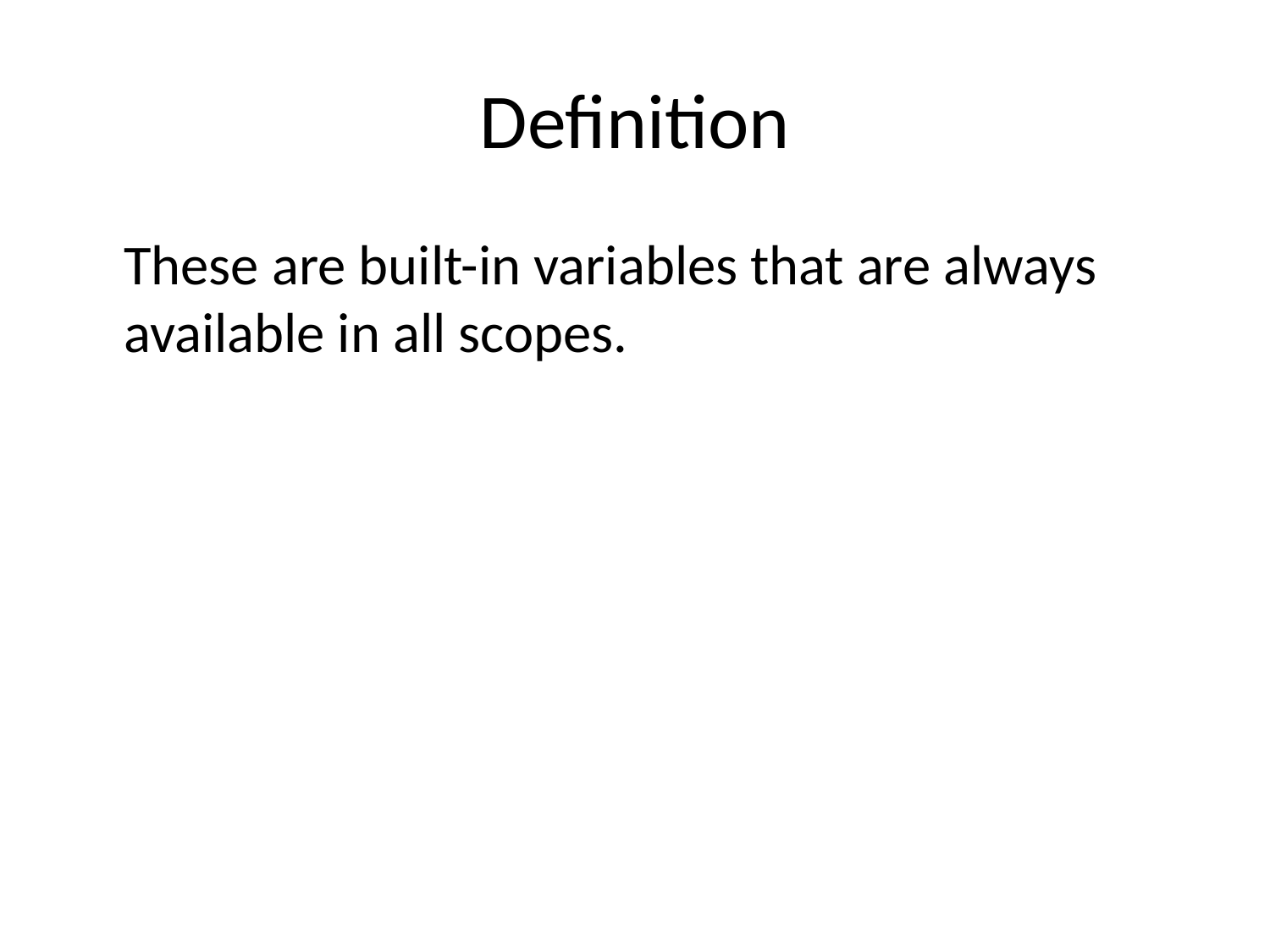

# Definition
	These are built-in variables that are always available in all scopes.